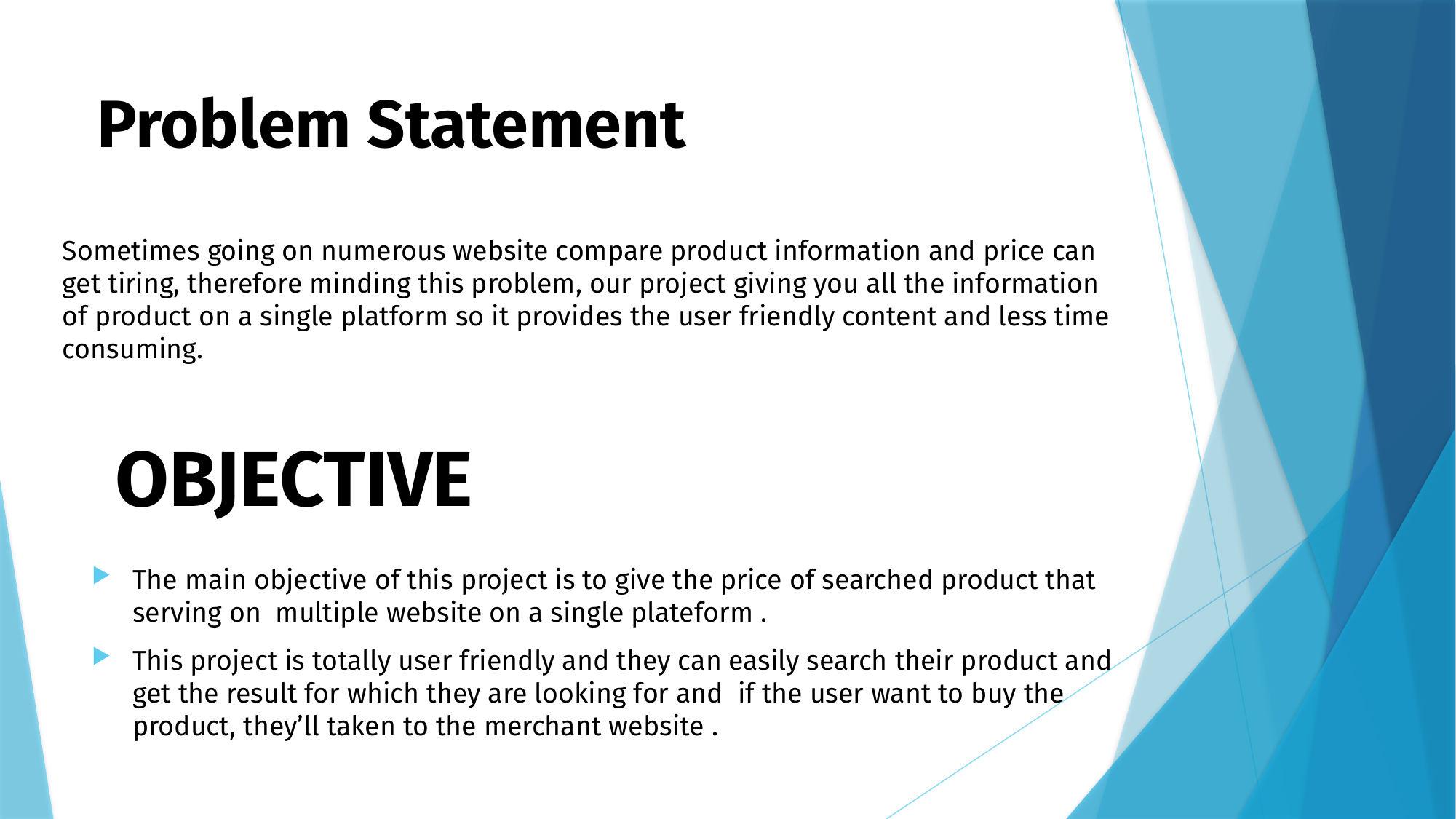

Problem Statement
Sometimes going on numerous website compare product information and price can get tiring, therefore minding this problem, our project giving you all the information of product on a single platform so it provides the user friendly content and less time consuming.
# OBJECTIVE
The main objective of this project is to give the price of searched product that  serving on  multiple website on a single plateform .
This project is totally user friendly and they can easily search their product and get the result for which they are looking for and  if the user want to buy the product, they’ll taken to the merchant website .